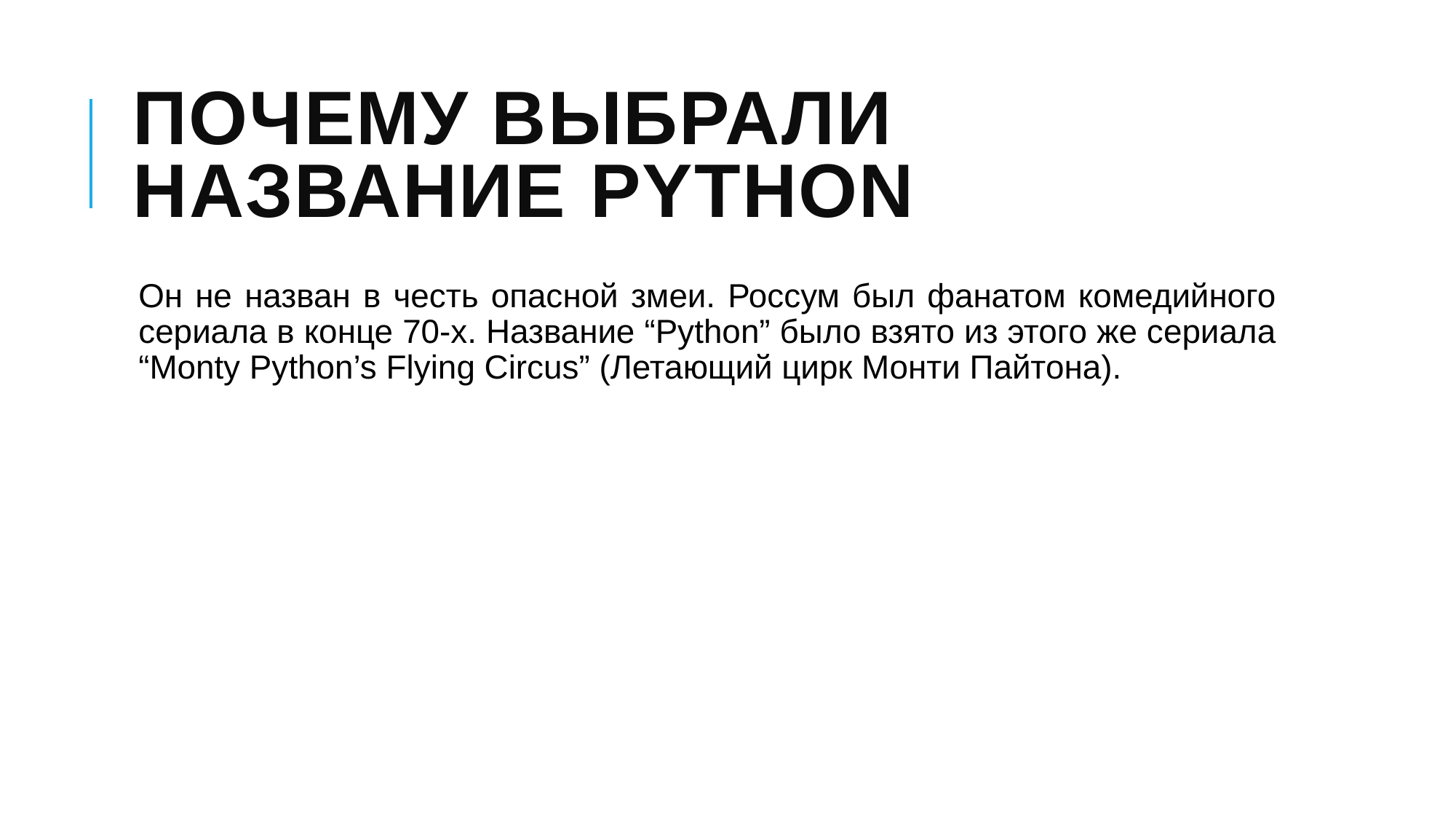

# Почему выбрали название Python
Он не назван в честь опасной змеи. Россум был фанатом комедийного сериала в конце 70-х. Название “Python” было взято из этого же сериала “Monty Python’s Flying Circus” (Летающий цирк Монти Пайтона).